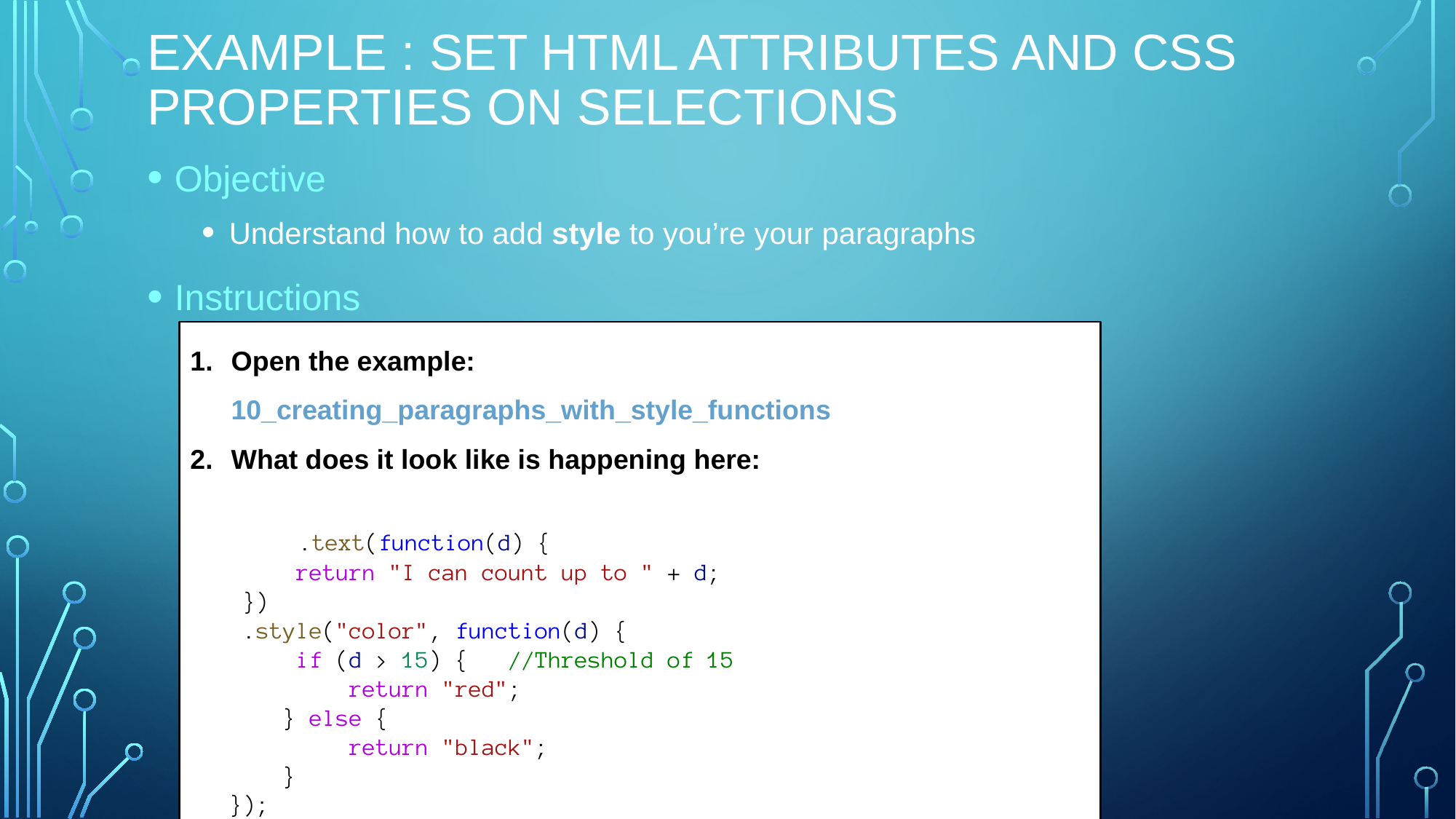

# Example : Set HTML attributes and CSS properties on selections
Objective
Understand how to add style to you’re your paragraphs
Instructions

Open the example:  10_creating_paragraphs_with_style_functions
What does it look like is happening here:

	.text(function(d) {
        return "I can count up to " + d;
    })
    .style("color", function(d) {
        if (d > 15) {   //Threshold of 15
            return "red";
       } else {
            return "black";
       }
   });